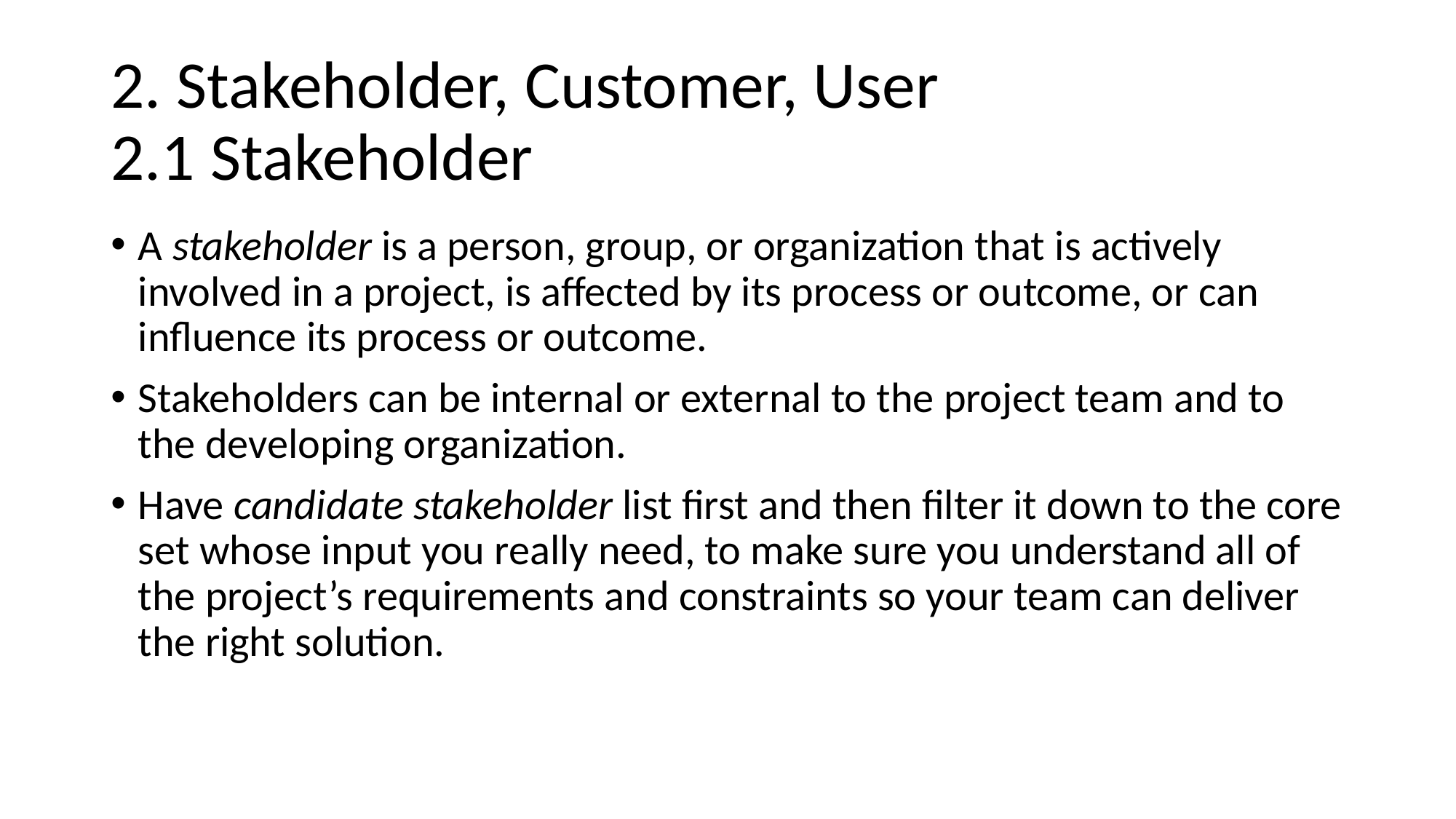

# 2. Stakeholder, Customer, User 2.1 Stakeholder
A stakeholder is a person, group, or organization that is actively involved in a project, is affected by its process or outcome, or can influence its process or outcome.
Stakeholders can be internal or external to the project team and to the developing organization.
Have candidate stakeholder list first and then filter it down to the core set whose input you really need, to make sure you understand all of the project’s requirements and constraints so your team can deliver the right solution.